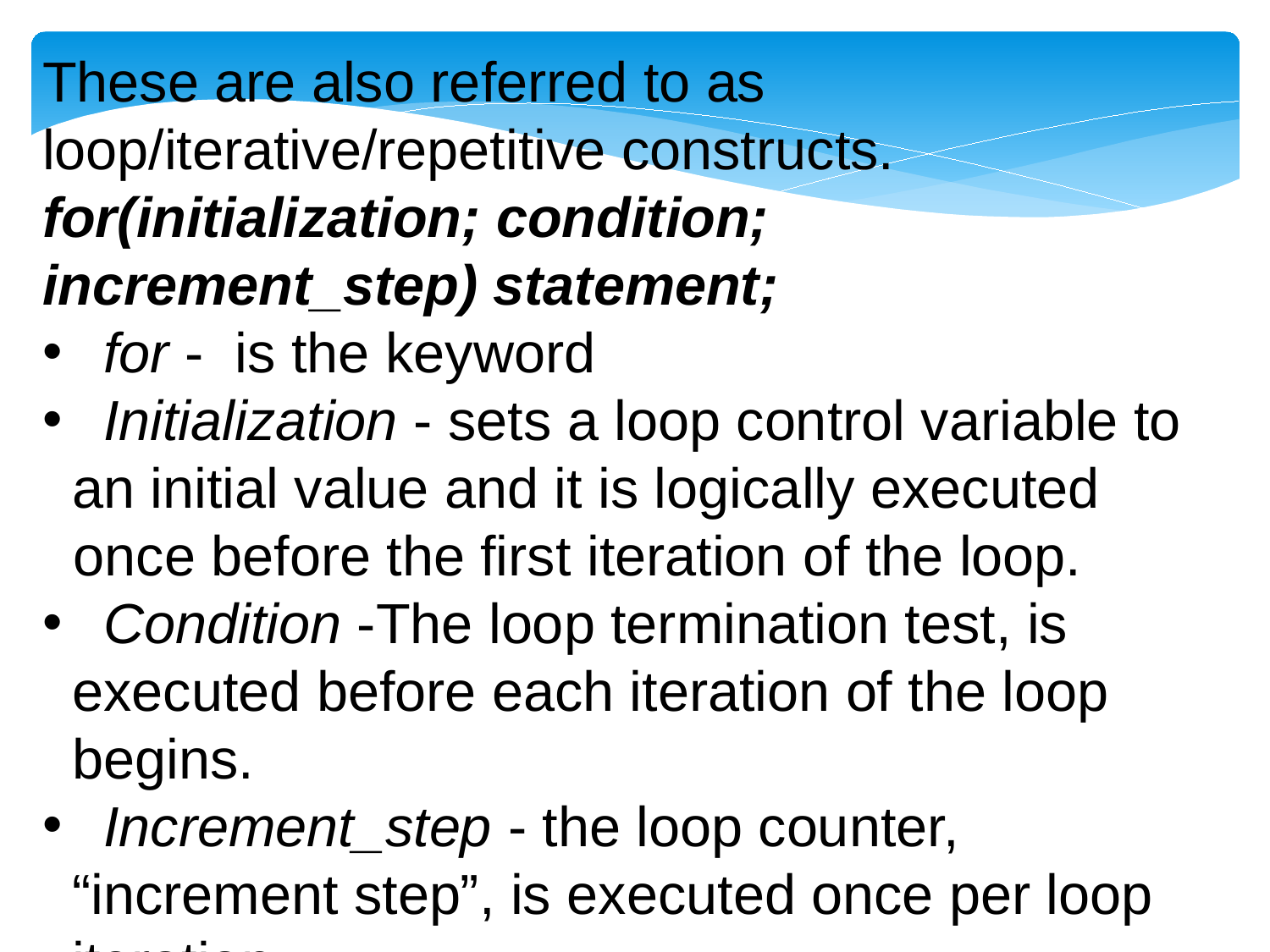

These are also referred to as loop/iterative/repetitive constructs.
for(initialization; condition; increment_step) statement;
  for -  is the keyword
  Initialization - sets a loop control variable to an initial value and it is logically executed
  once before the first iteration of the loop.
  Condition -The loop termination test, is executed before each iteration of the loop begins.
  Increment_step - the loop counter, “increment step”, is executed once per loop iteration.